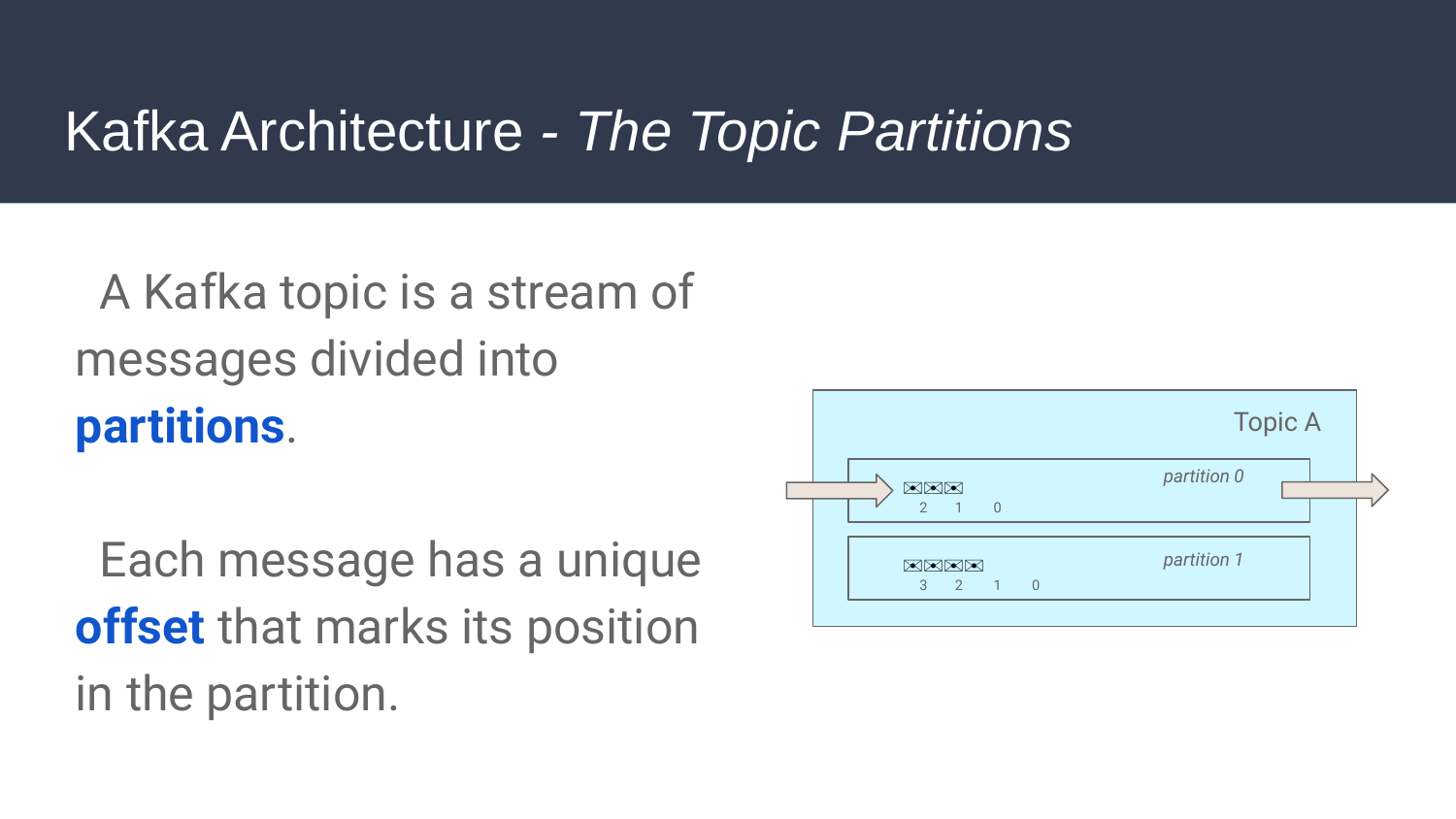

# Kafka Architecture - The Topic Partitions
  A Kafka topic is a stream of messages divided into partitions.
  Each message has a unique offset that marks its position in the partition.

    Topic A
    partition 0
     ✉️✉️✉️

  2        1         0
     ✉️✉️✉️✉️
    partition 1

  3        2         1         0